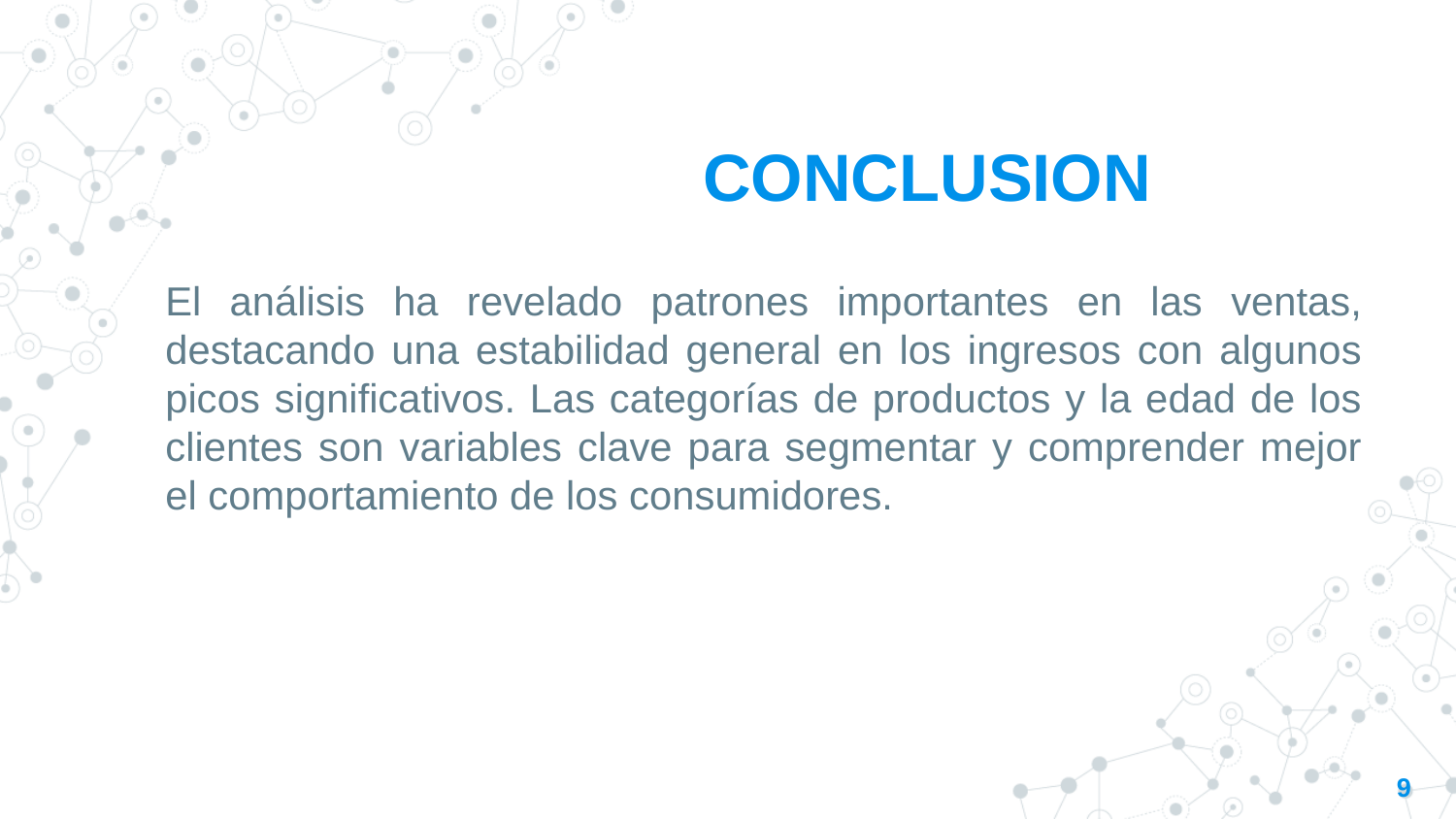

# CONCLUSION
El análisis ha revelado patrones importantes en las ventas, destacando una estabilidad general en los ingresos con algunos picos significativos. Las categorías de productos y la edad de los clientes son variables clave para segmentar y comprender mejor el comportamiento de los consumidores.

9